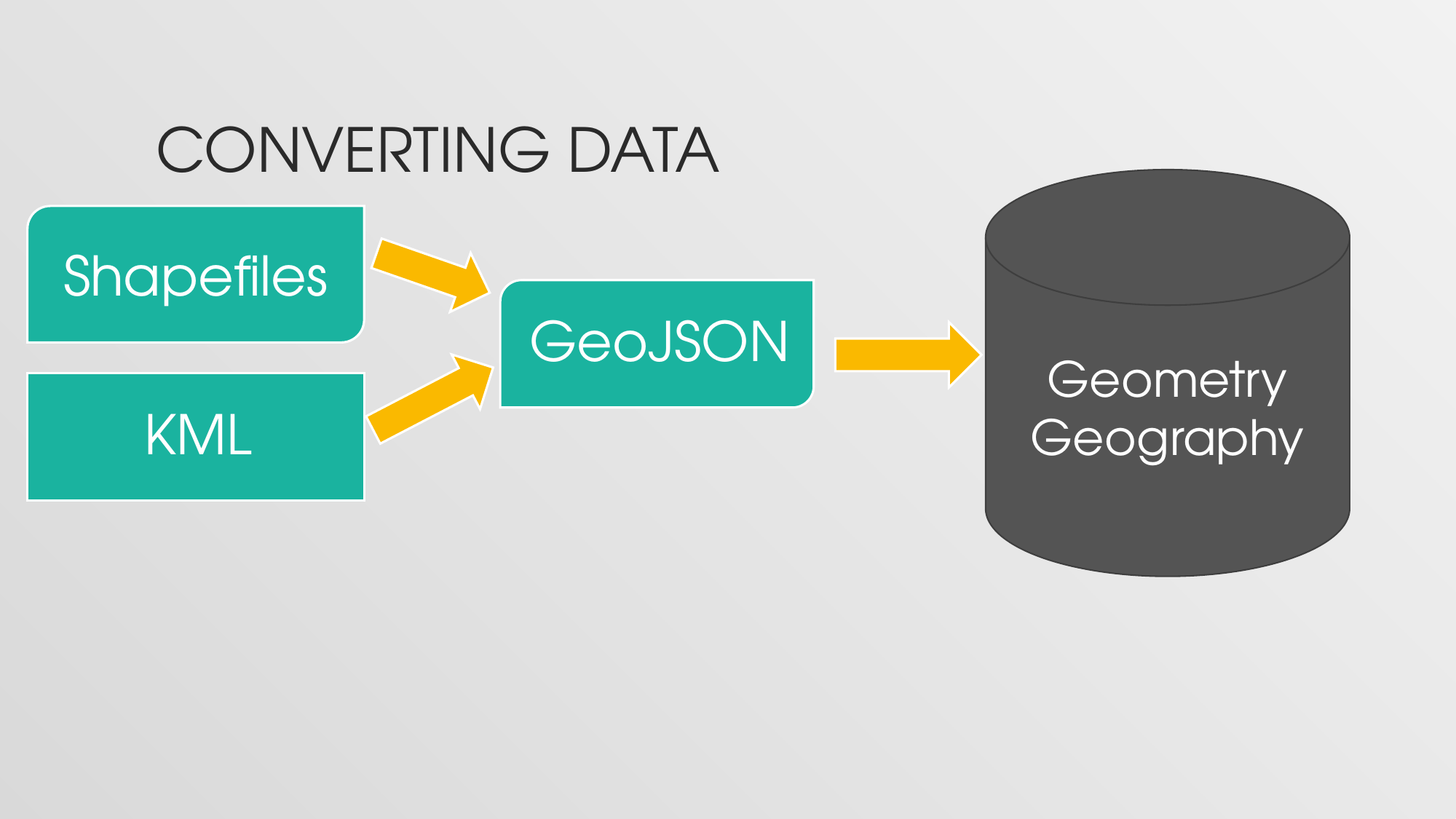

# Converting data
Geometry
Geography
Shapefiles

GeoJSON

KML